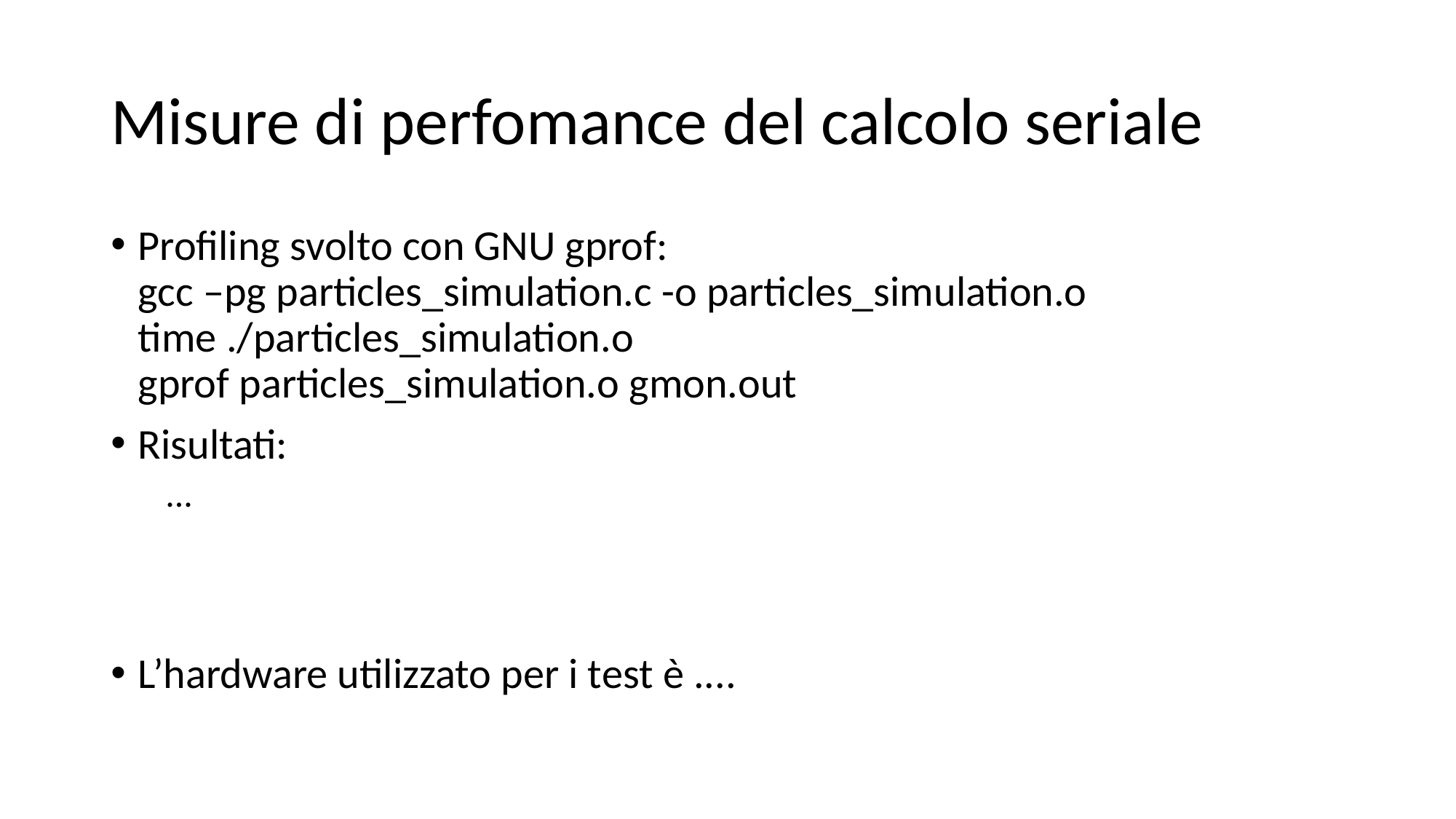

# Misure di perfomance del calcolo seriale
Profiling svolto con GNU gprof:
gcc –pg particles_simulation.c -o particles_simulation.o
time ./particles_simulation.o
gprof particles_simulation.o gmon.out
Risultati:
...

L’hardware utilizzato per i test è ....